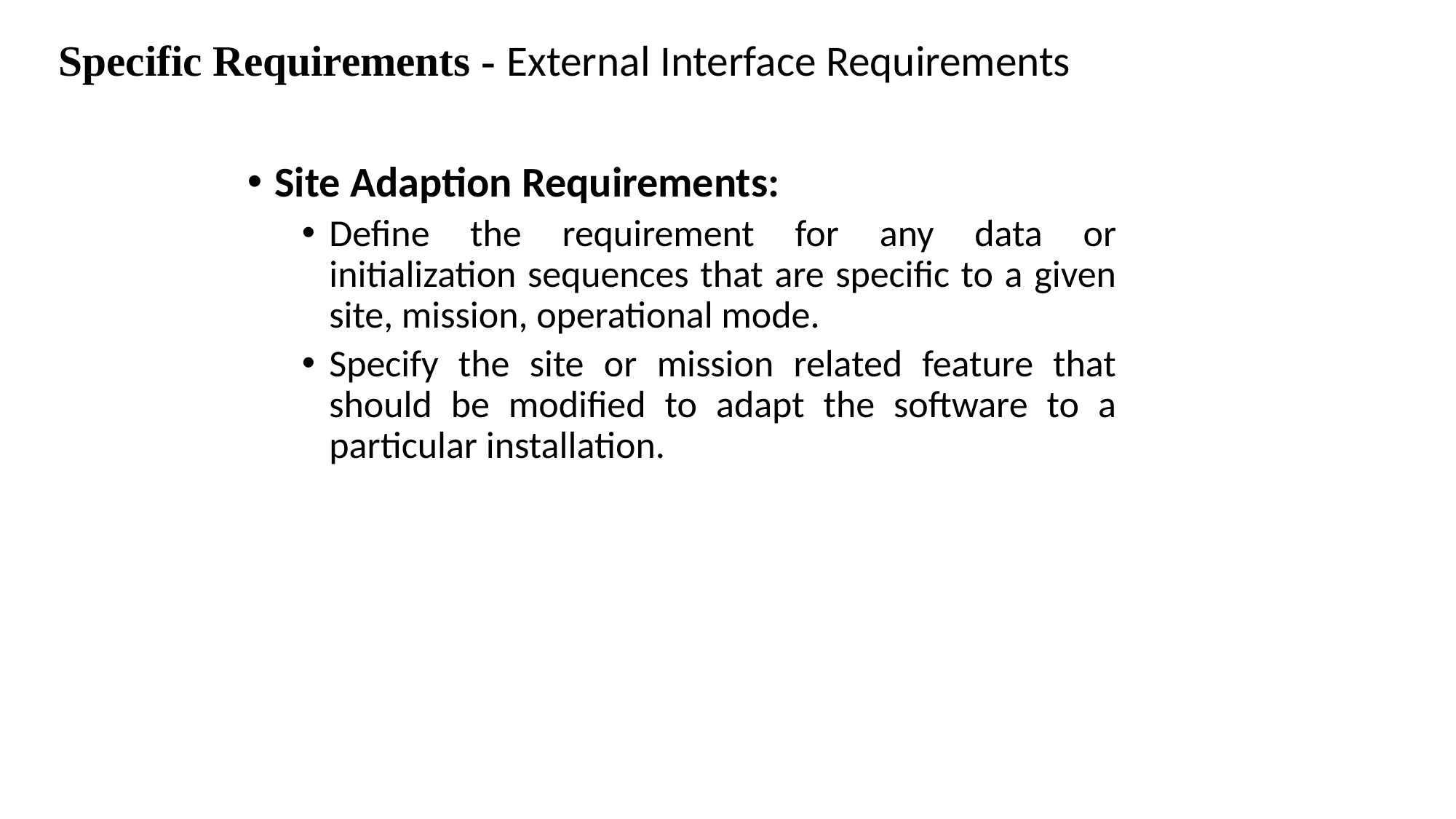

# Specific Requirements - External Interface Requirements
Site Adaption Requirements:
Define the requirement for any data or initialization sequences that are specific to a given site, mission, operational mode.
Specify the site or mission related feature that should be modified to adapt the software to a particular installation.